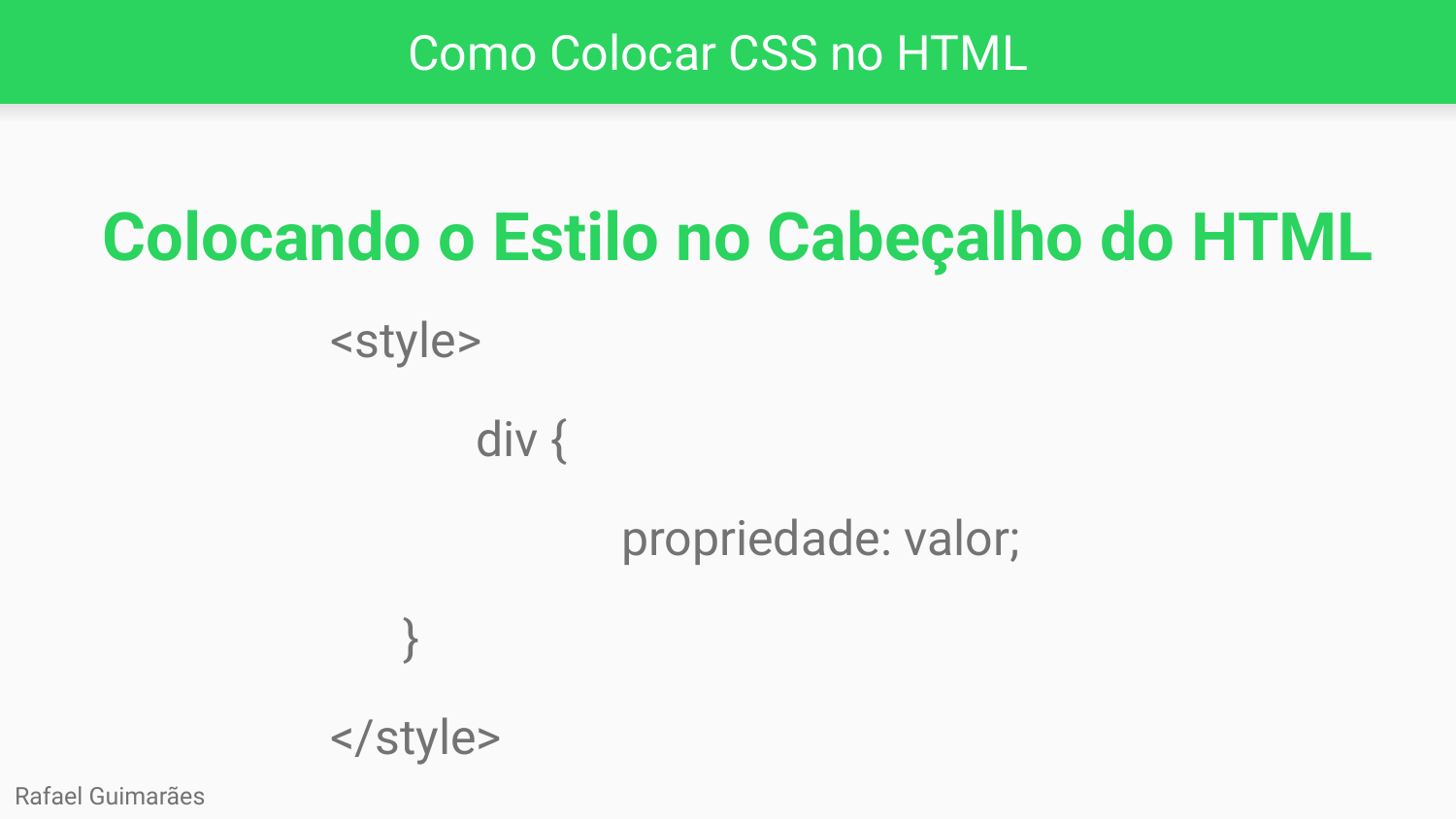

# Como Colocar CSS no HTML
Colocando o Estilo no Cabeçalho do HTML
<style>
	div {
		propriedade: valor;
}
</style>
Rafael Guimarães